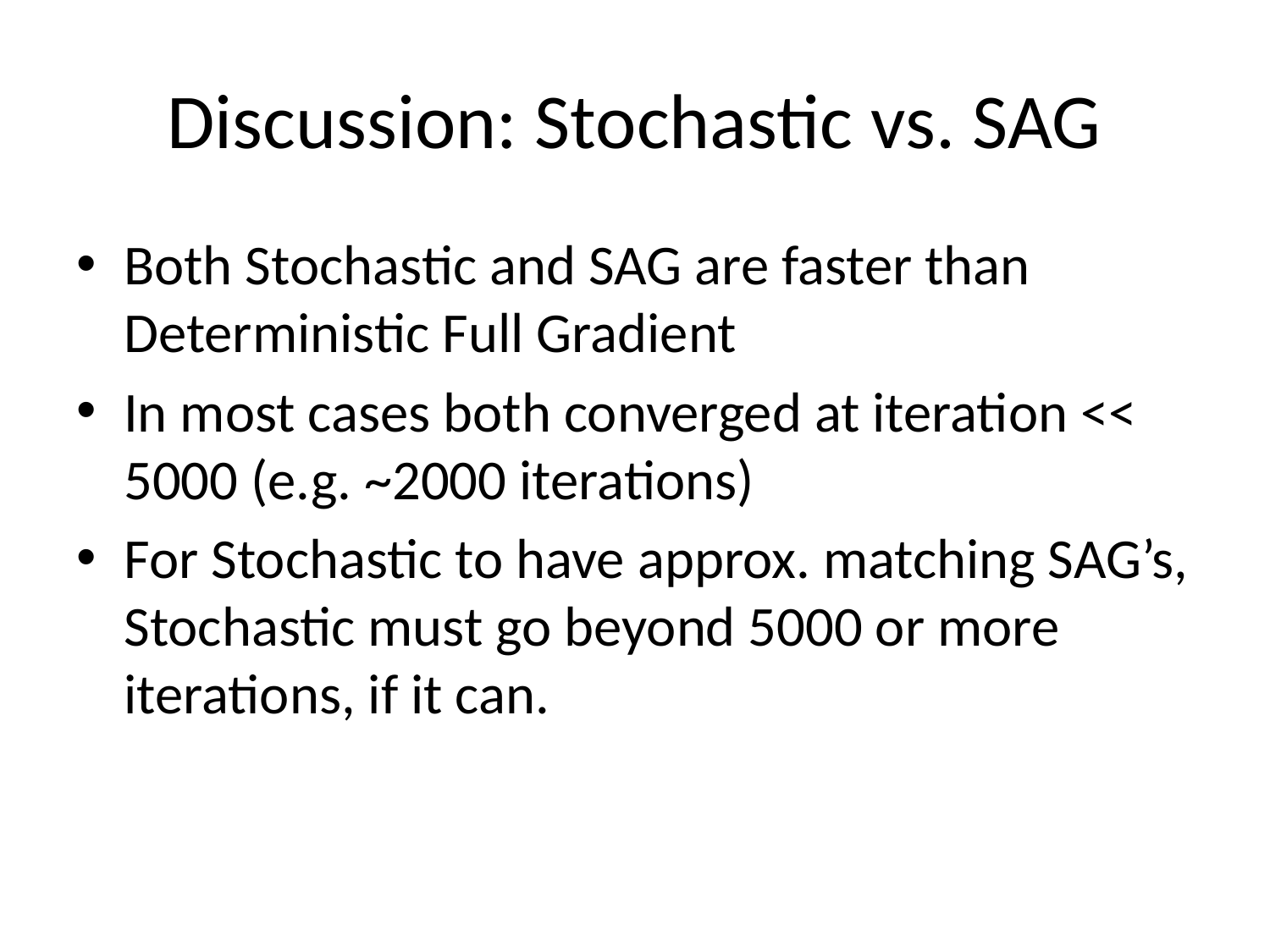

# Discussion: Stochastic vs. SAG
Both Stochastic and SAG are faster than Deterministic Full Gradient
In most cases both converged at iteration << 5000 (e.g. ~2000 iterations)
For Stochastic to have approx. matching SAG’s, Stochastic must go beyond 5000 or more iterations, if it can.